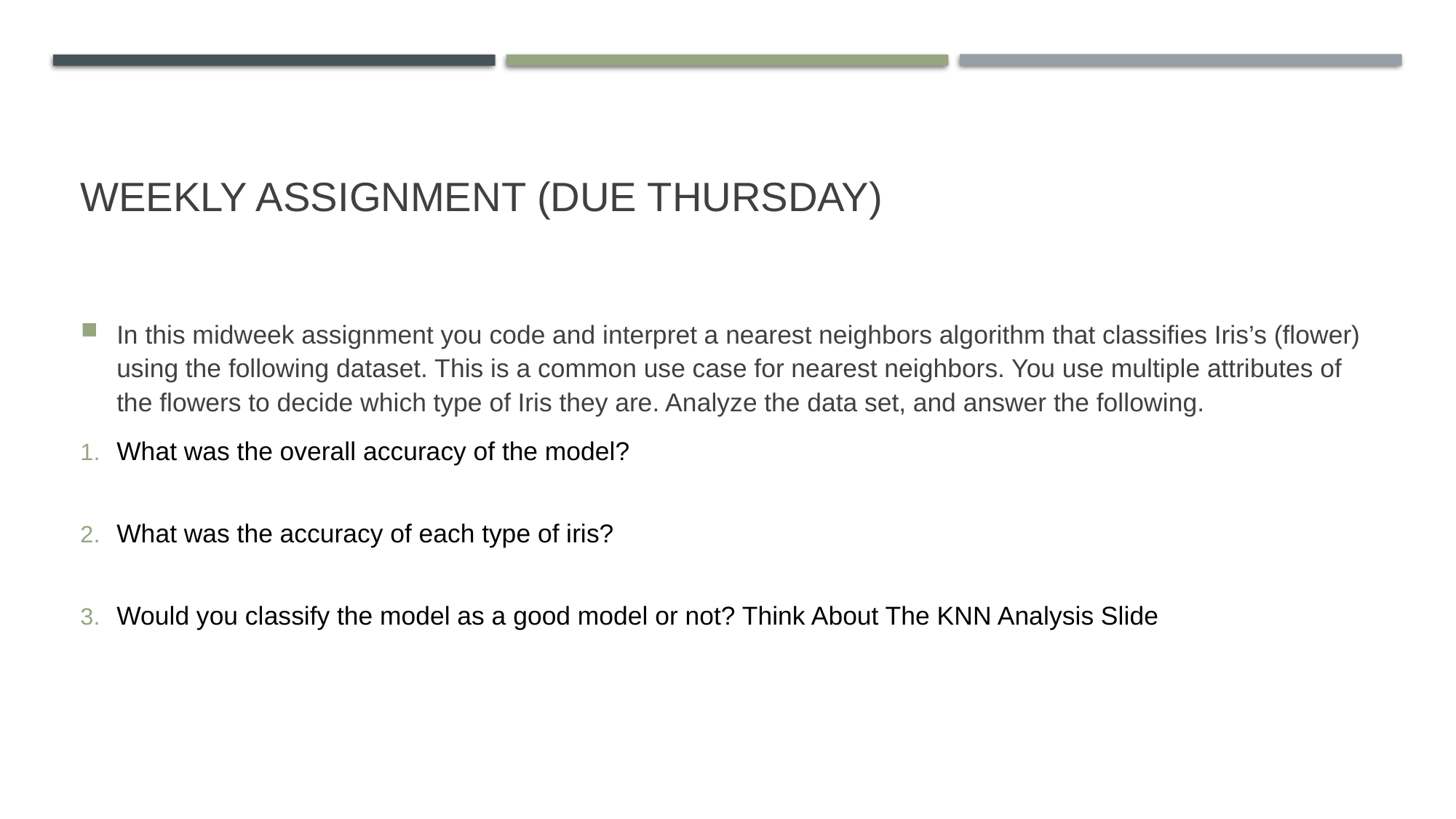

# Weekly assignment (Due Thursday)
In this midweek assignment you code and interpret a nearest neighbors algorithm that classifies Iris’s (flower) using the following dataset. This is a common use case for nearest neighbors. You use multiple attributes of the flowers to decide which type of Iris they are. Analyze the data set, and answer the following.
What was the overall accuracy of the model?
What was the accuracy of each type of iris?
Would you classify the model as a good model or not? Think About The KNN Analysis Slide